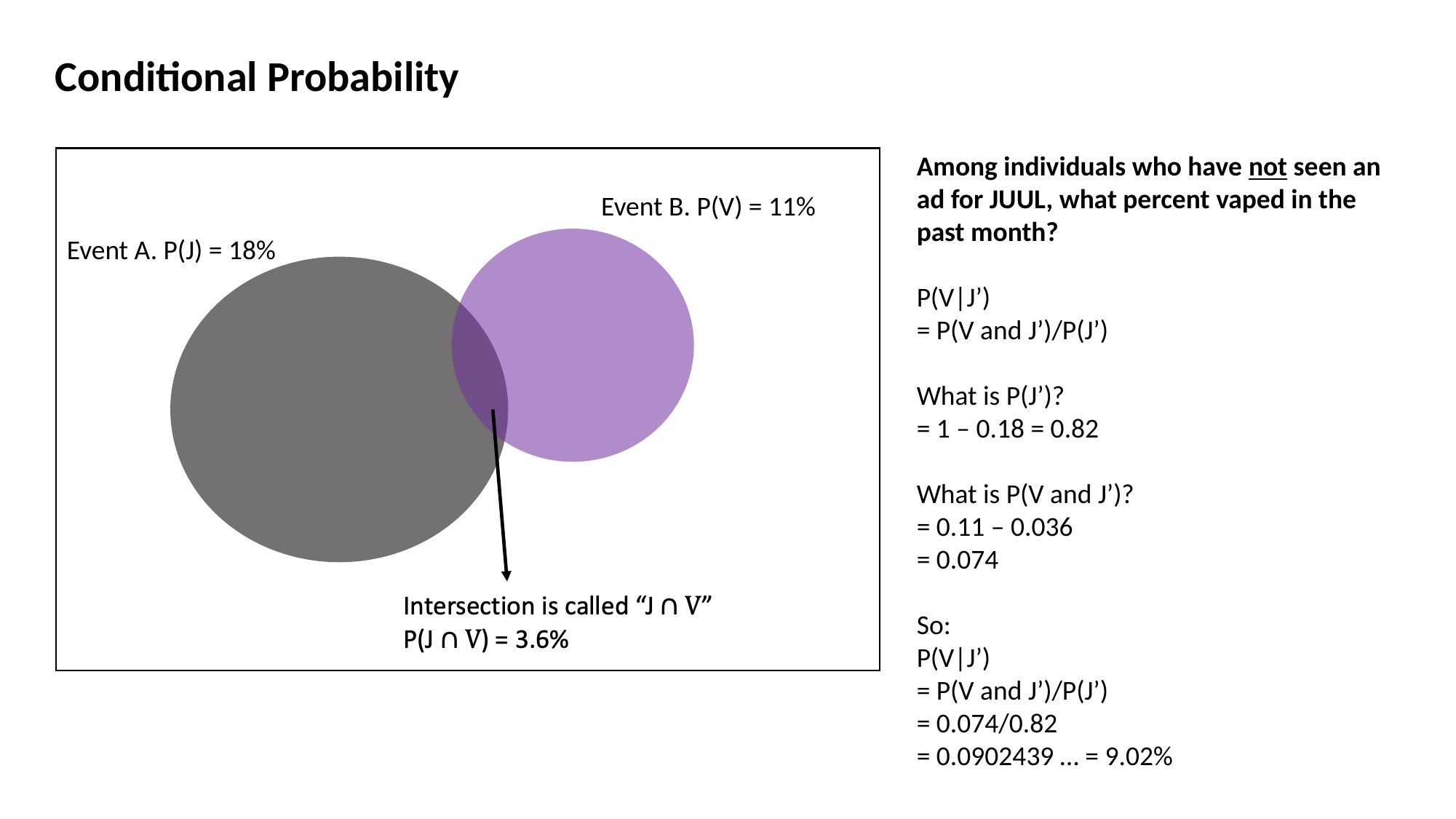

Conditional Probability
Among individuals who have not seen an ad for JUUL, what percent vaped in the past month?

P(V|J’)
= P(V and J’)/P(J’)

What is P(J’)?
= 1 – 0.18 = 0.82

What is P(V and J’)?
= 0.11 – 0.036
= 0.074

So:
P(V|J’)
= P(V and J’)/P(J’)
= 0.074/0.82
= 0.0902439 … = 9.02%

Event B. P(V) = 11%
Event A. P(J) = 18%